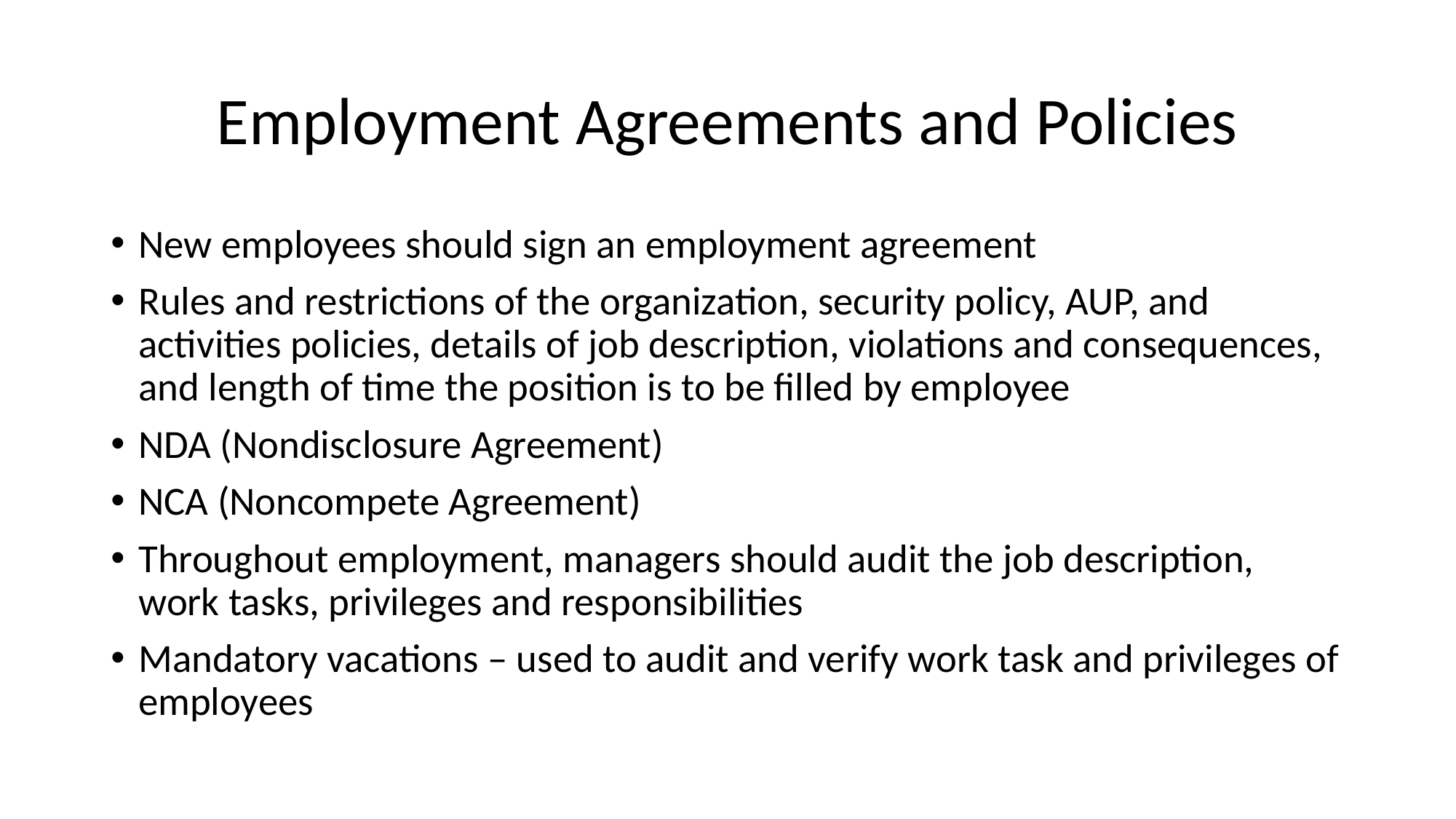

# Employment Agreements and Policies
New employees should sign an employment agreement
Rules and restrictions of the organization, security policy, AUP, and activities policies, details of job description, violations and consequences, and length of time the position is to be filled by employee
NDA (Nondisclosure Agreement)
NCA (Noncompete Agreement)
Throughout employment, managers should audit the job description, work tasks, privileges and responsibilities
Mandatory vacations – used to audit and verify work task and privileges of employees